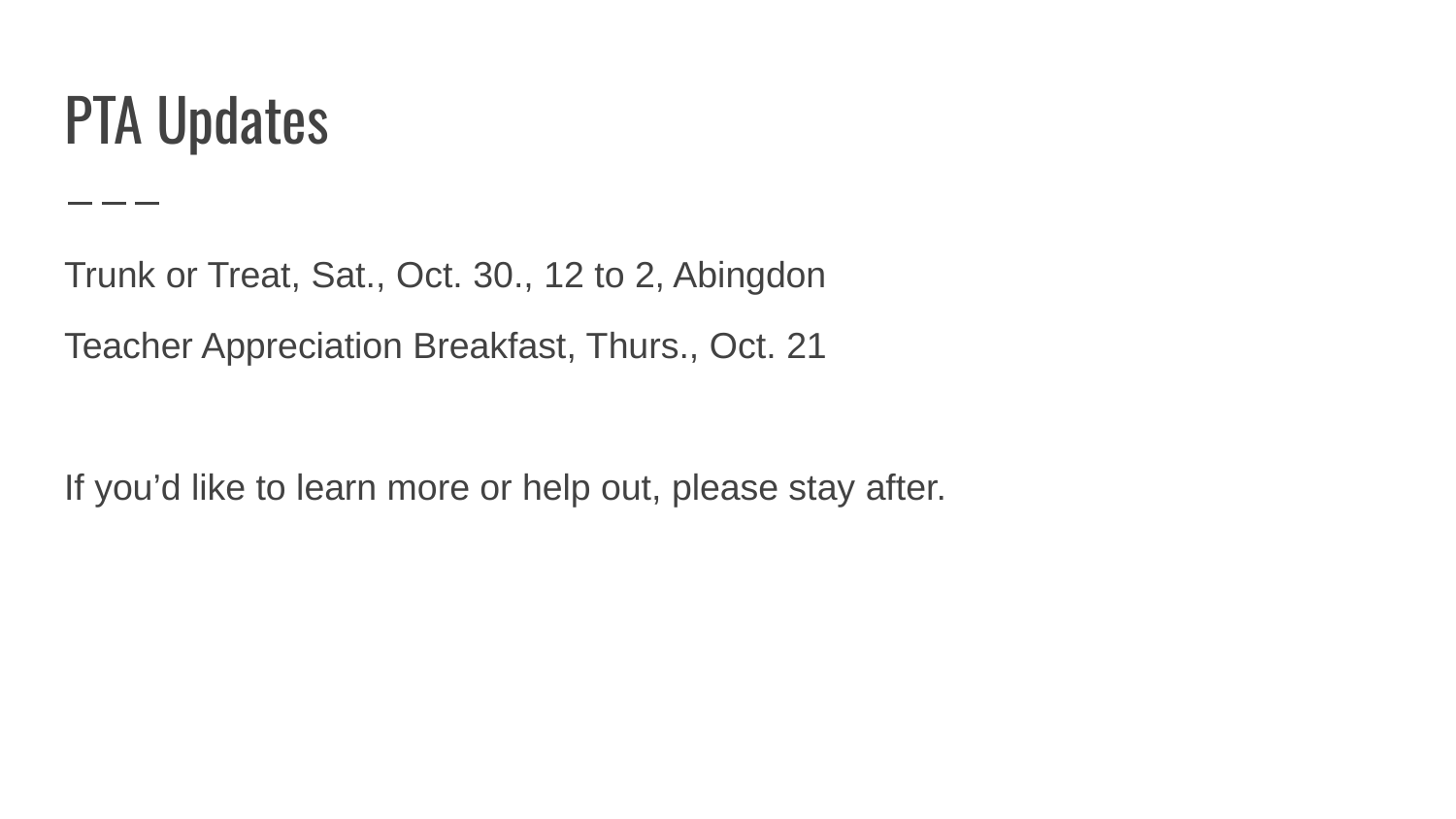

# PTA Updates
Trunk or Treat, Sat., Oct. 30., 12 to 2, Abingdon
Teacher Appreciation Breakfast, Thurs., Oct. 21

If you’d like to learn more or help out, please stay after.